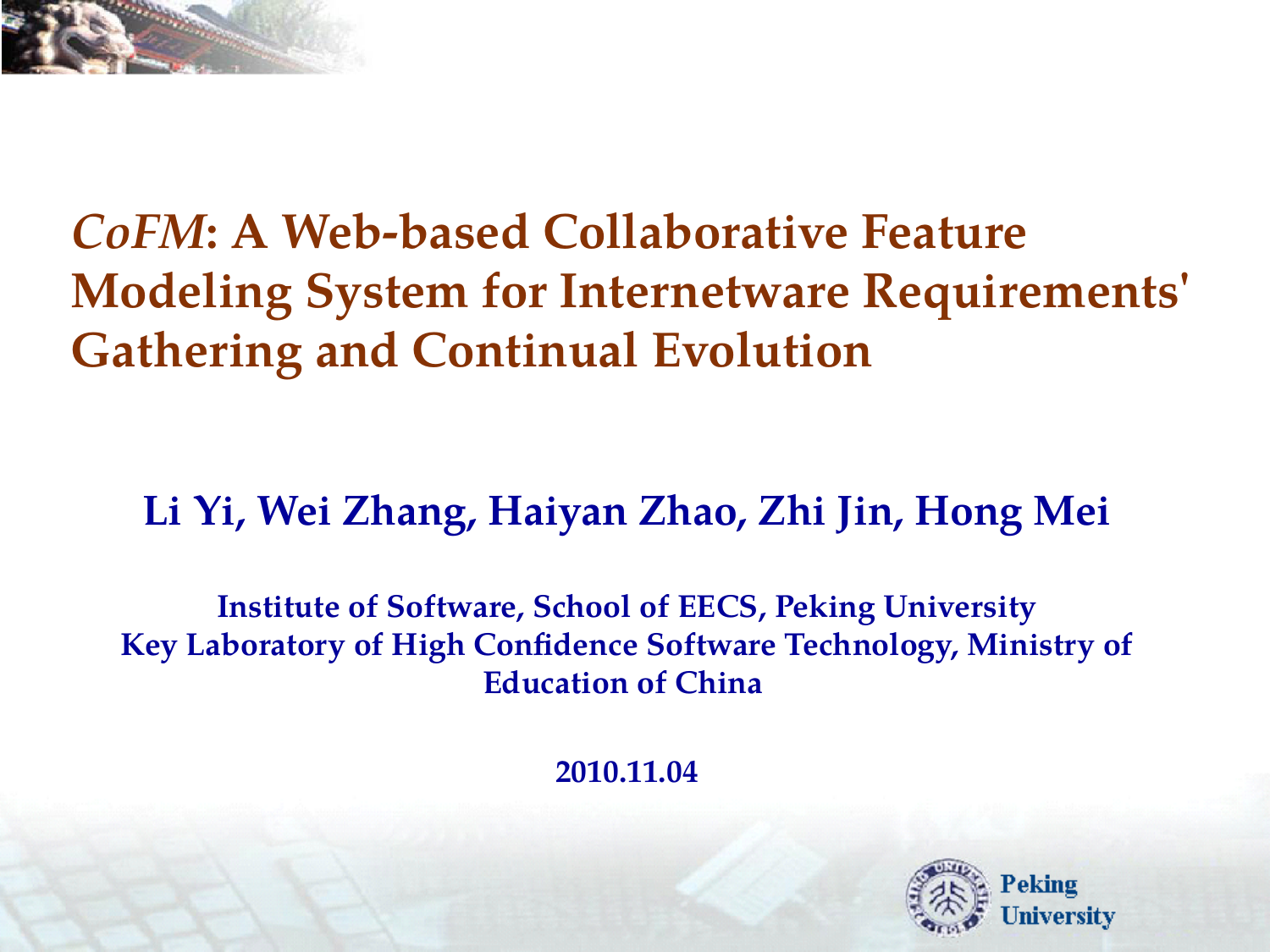

# CoFM: A Web-based Collaborative Feature Modeling System for Internetware Requirements' Gathering and Continual Evolution
Li Yi, Wei Zhang, Haiyan Zhao, Zhi Jin, Hong Mei

Institute of Software, School of EECS, Peking University
Key Laboratory of High Confidence Software Technology, Ministry of Education of China

2010.11.04